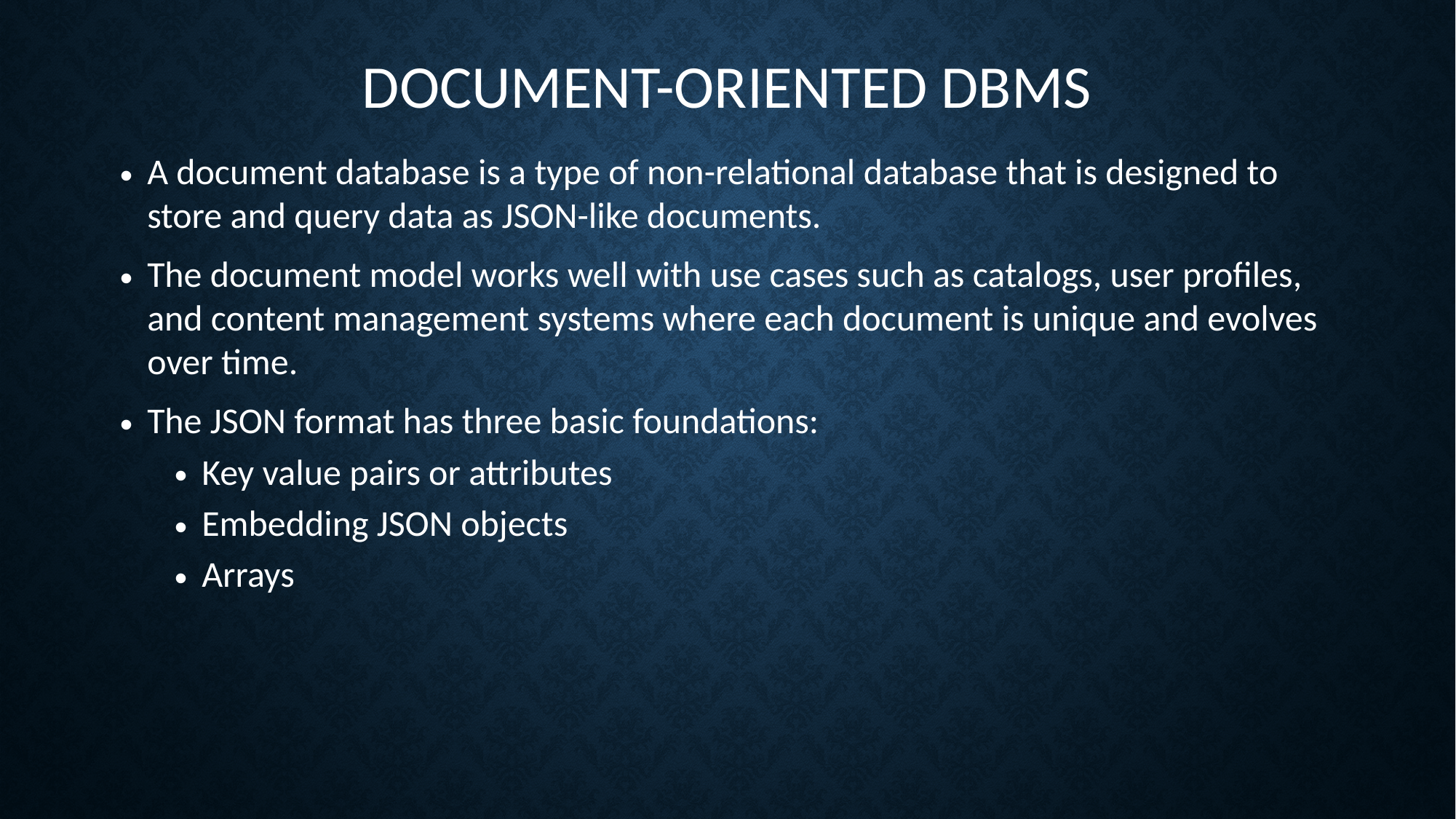

# DOCUMENT-ORIENTED DBMS
A document database is a type of non-relational database that is designed to store and query data as JSON-like documents.
The document model works well with use cases such as catalogs, user profiles, and content management systems where each document is unique and evolves over time.
The JSON format has three basic foundations:
Key value pairs or attributes
Embedding JSON objects
Arrays